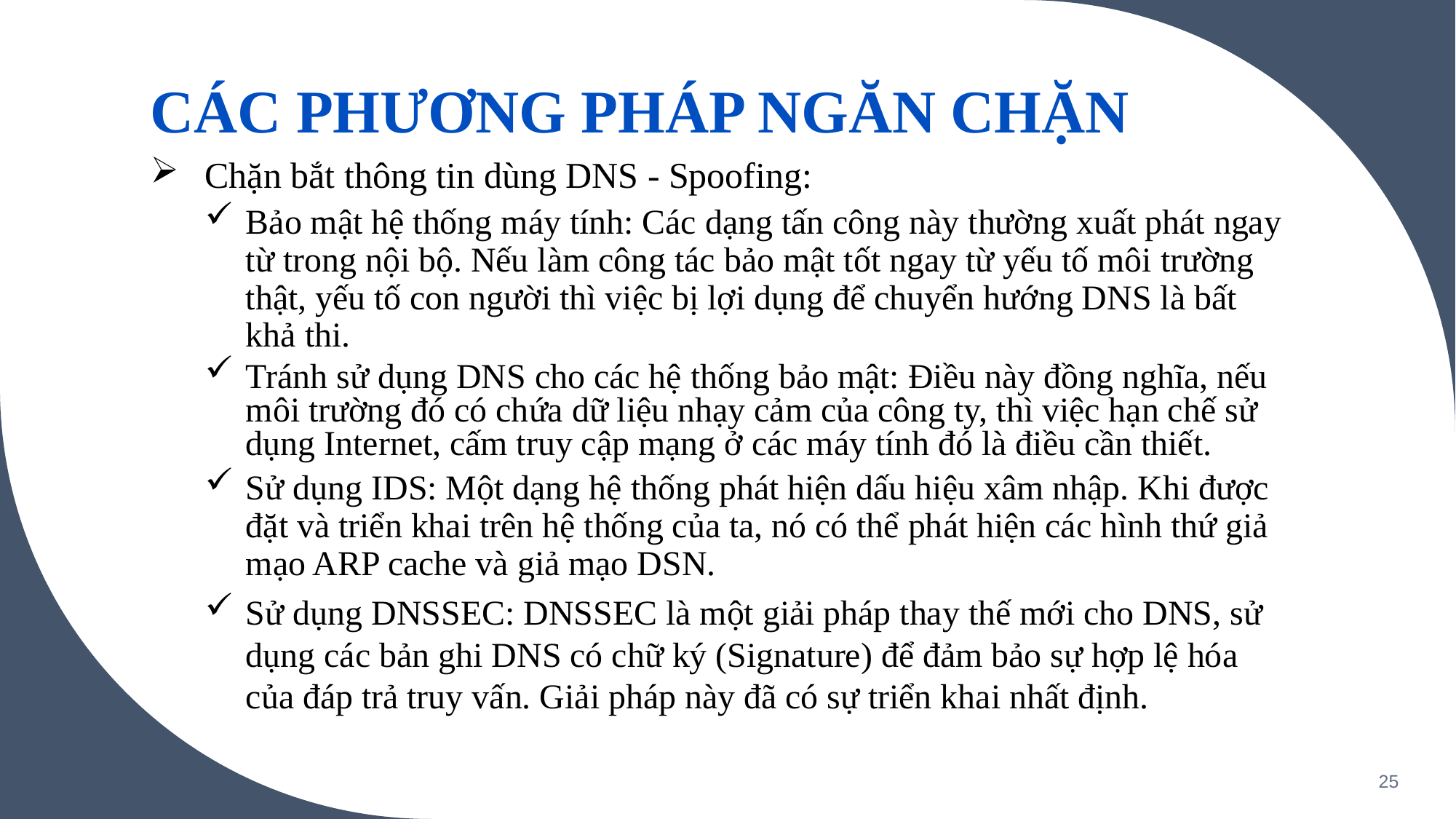

CÁC PHƯƠNG PHÁP NGĂN CHẶN
Chặn bắt thông tin dùng DNS - Spoofing:
Bảo mật hệ thống máy tính: Các dạng tấn công này thường xuất phát ngay từ trong nội bộ. Nếu làm công tác bảo mật tốt ngay từ yếu tố môi trường thật, yếu tố con người thì việc bị lợi dụng để chuyển hướng DNS là bất khả thi.
Tránh sử dụng DNS cho các hệ thống bảo mật: Điều này đồng nghĩa, nếu môi trường đó có chứa dữ liệu nhạy cảm của công ty, thì việc hạn chế sử dụng Internet, cấm truy cập mạng ở các máy tính đó là điều cần thiết.
Sử dụng IDS: Một dạng hệ thống phát hiện dấu hiệu xâm nhập. Khi được đặt và triển khai trên hệ thống của ta, nó có thể phát hiện các hình thứ giả mạo ARP cache và giả mạo DSN.
Sử dụng DNSSEC: DNSSEC là một giải pháp thay thế mới cho DNS, sử dụng các bản ghi DNS có chữ ký (Signature) để đảm bảo sự hợp lệ hóa của đáp trả truy vấn. Giải pháp này đã có sự triển khai nhất định.
25